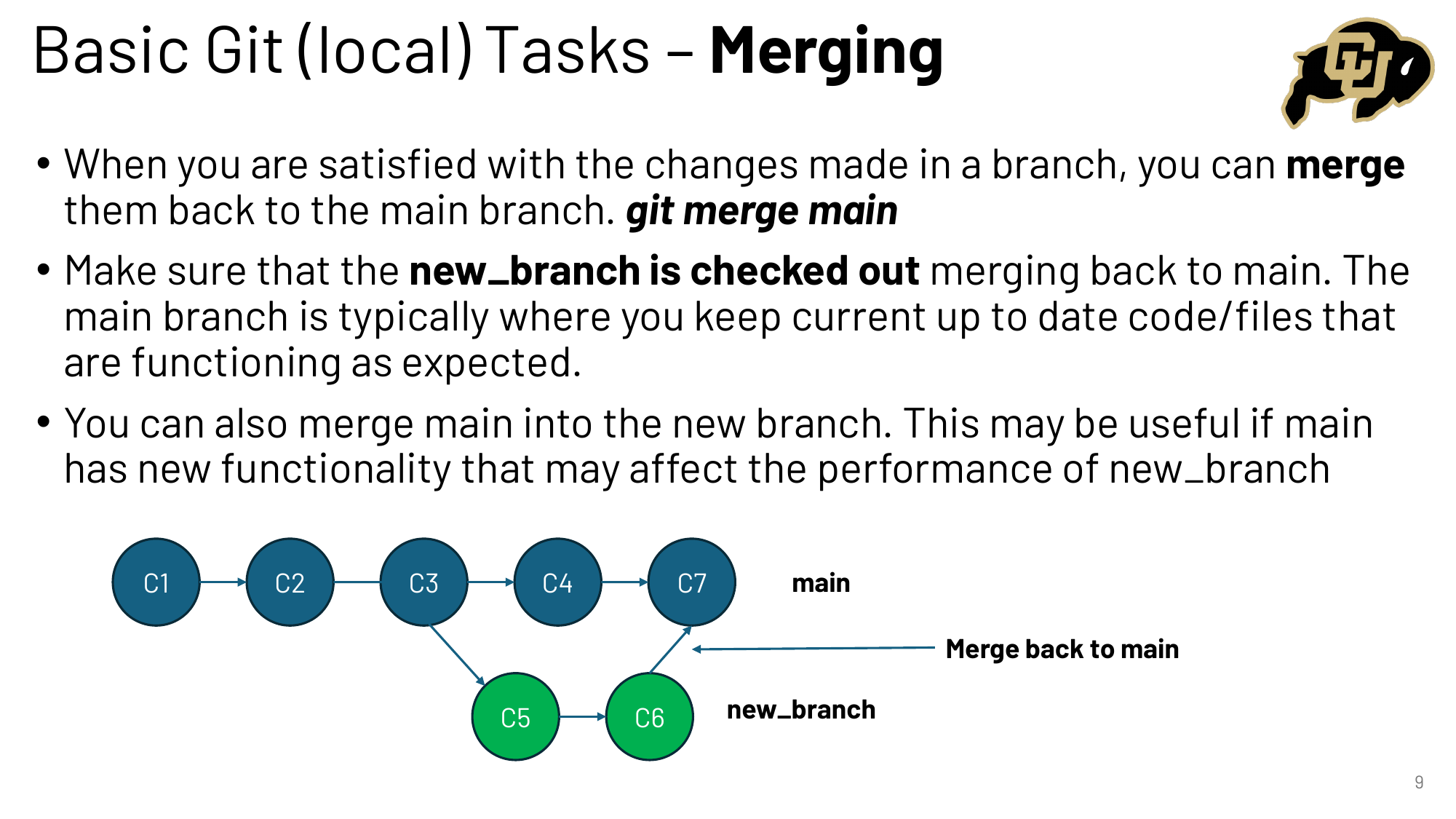

# Basic Git (local) Tasks – Merging
When you are satisfied with the changes made in a branch, you can merge them back to the main branch. git merge main
Make sure that the new_branch is checked out merging back to main. The main branch is typically where you keep current up to date code/files that are functioning as expected.
You can also merge main into the new branch. This may be useful if main has new functionality that may affect the performance of new_branch

C1
C2
C3
C4
C7
main
Merge back to main
C5
C6
new_branch
9